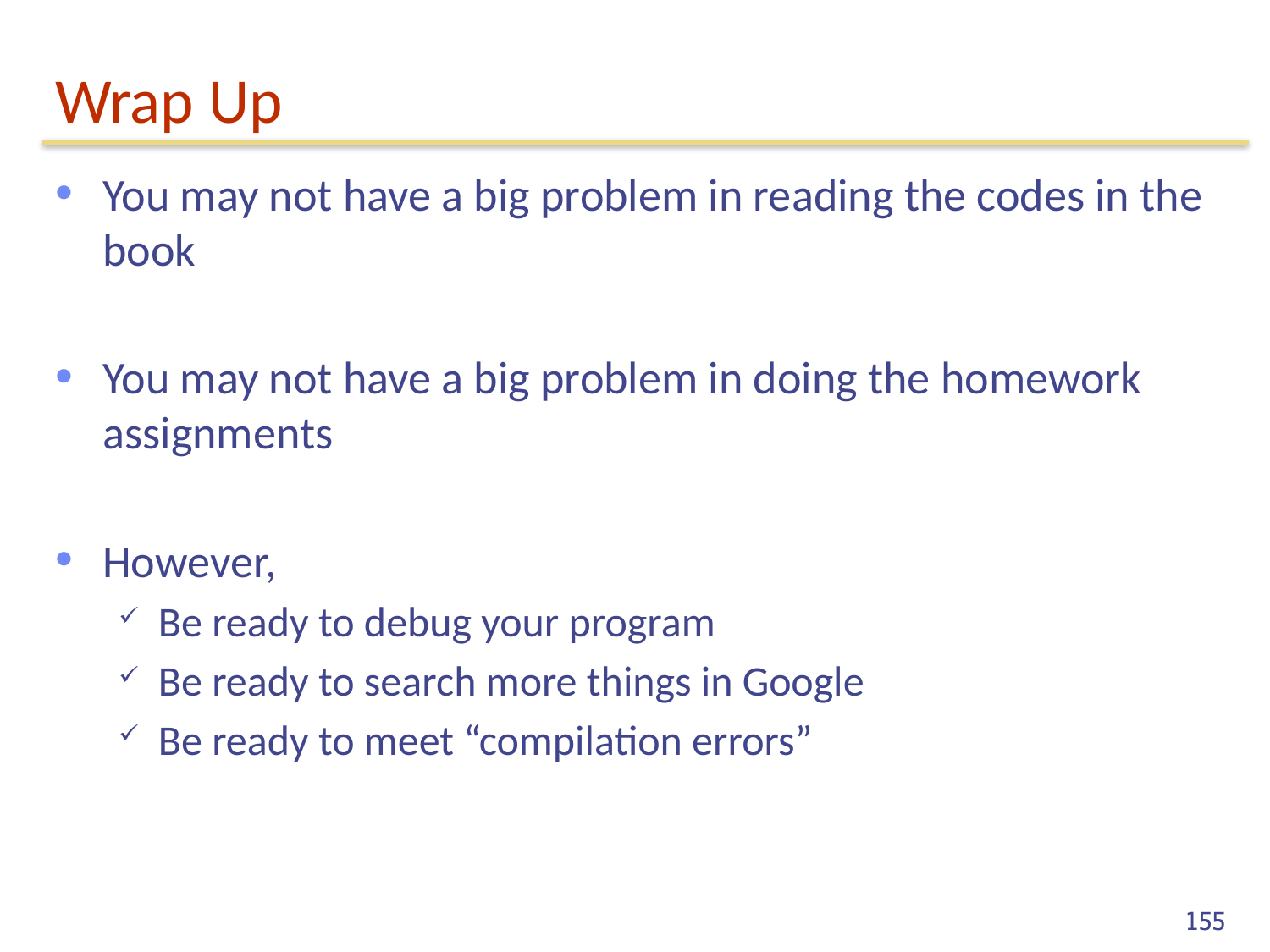

# Wrap Up
You may not have a big problem in reading the codes in the book

You may not have a big problem in doing the homework assignments

However,
Be ready to debug your program
Be ready to search more things in Google
Be ready to meet “compilation errors”
155